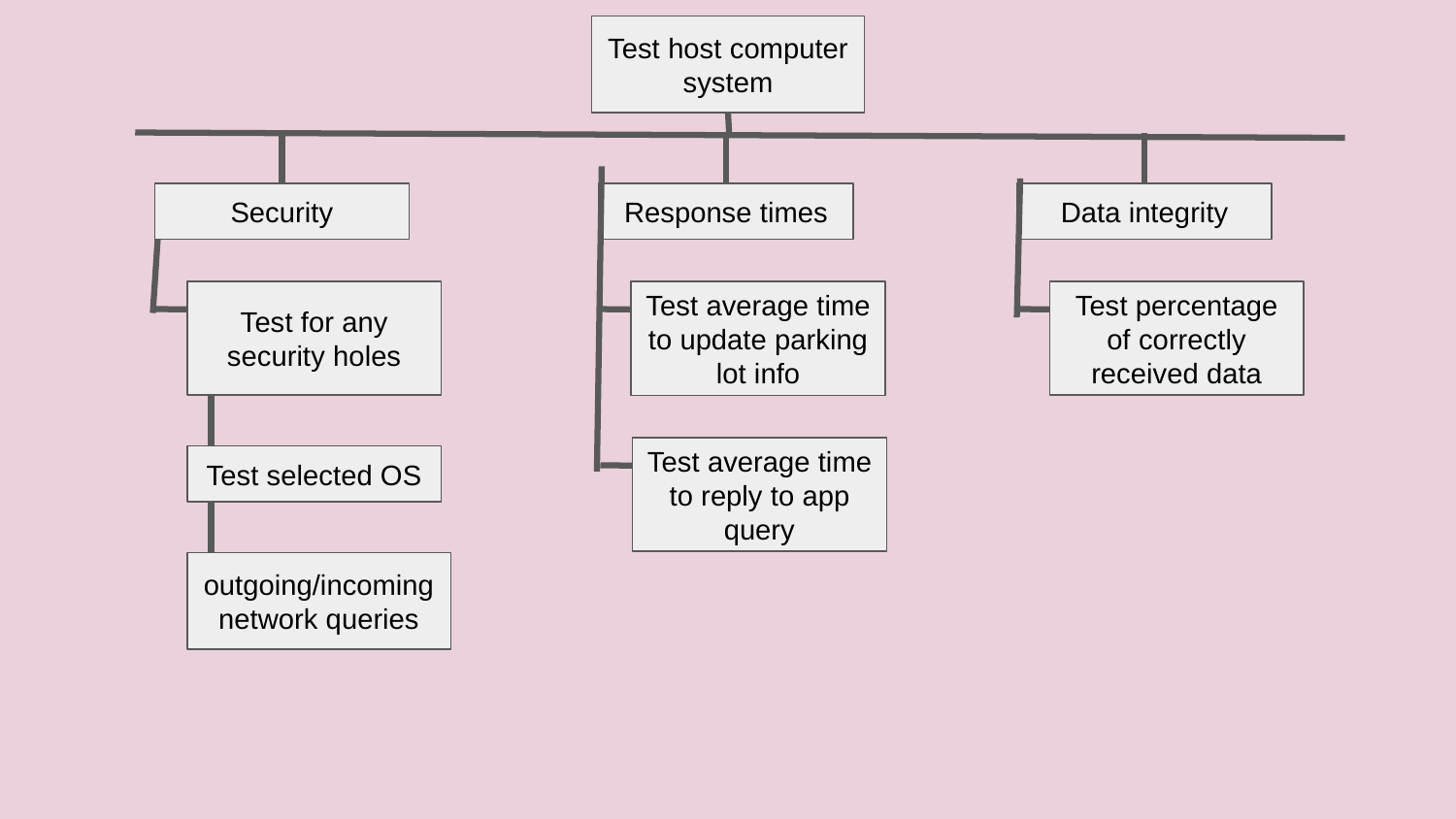

Test host computer system
Security
Data integrity
Response times
Test for any security holes
Test percentage of correctly received data
Test average time to update parking lot info
Test average time to reply to app query
Test selected OS
outgoing/incoming network queries